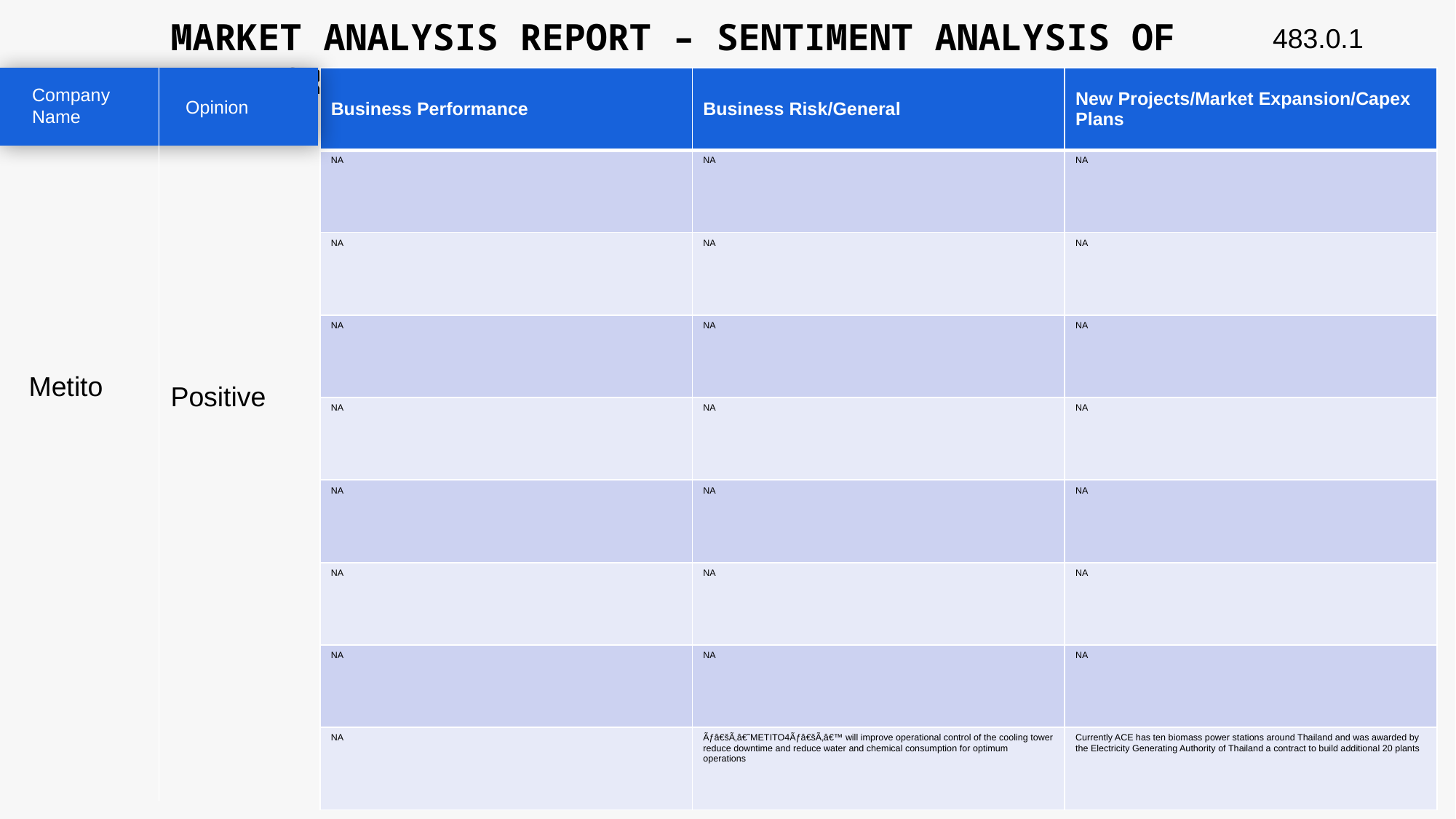

MARKET ANALYSIS REPORT – SENTIMENT ANALYSIS OF PEER GROUP
483.0.1

| Business Performance | Business Risk/General | New Projects/Market Expansion/Capex Plans |
| --- | --- | --- |
| NA | NA | NA |
| NA | NA | NA |
| NA | NA | NA |
| NA | NA | NA |
| NA | NA | NA |
| NA | NA | NA |
| NA | NA | NA |
| NA | Ãƒâ€šÃ‚â€˜METITO4Ãƒâ€šÃ‚â€™ will improve operational control of the cooling tower reduce downtime and reduce water and chemical consumption for optimum operations | Currently ACE has ten biomass power stations around Thailand and was awarded by the Electricity Generating Authority of Thailand a contract to build additional 20 plants |
Company Name
Opinion
Metito
Positive